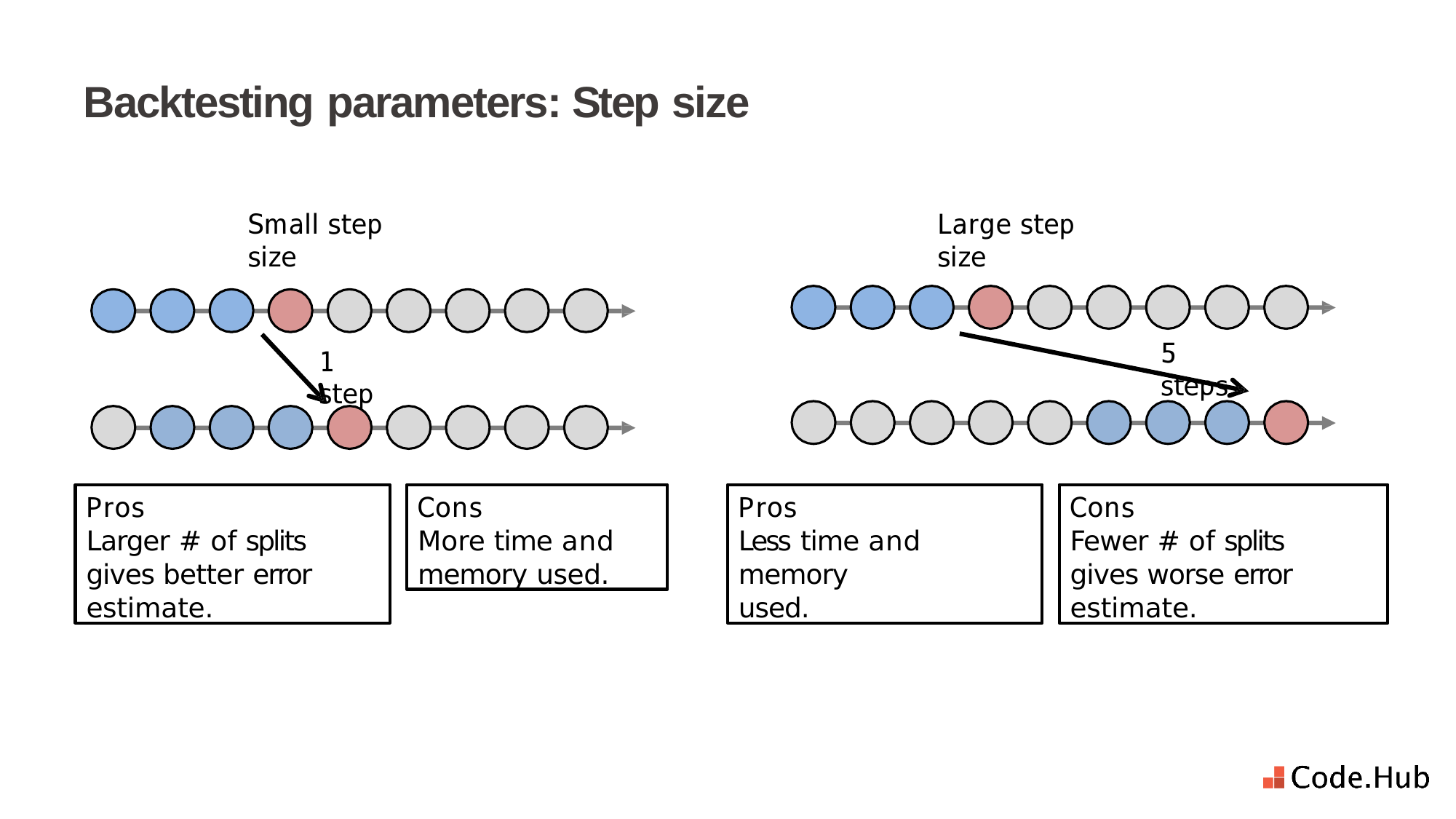

# Backtesting parameters: Step size
Small step size
Large step size

5 steps
1 step
Pros
Larger # of splits gives better error estimate.
Cons
More time and memory used.
Pros
Less time and memory used.
Cons
Fewer # of splits gives worse error estimate.
Kishan Manani — in/KishanManani — trainindata.com/p/forecasting-specialization